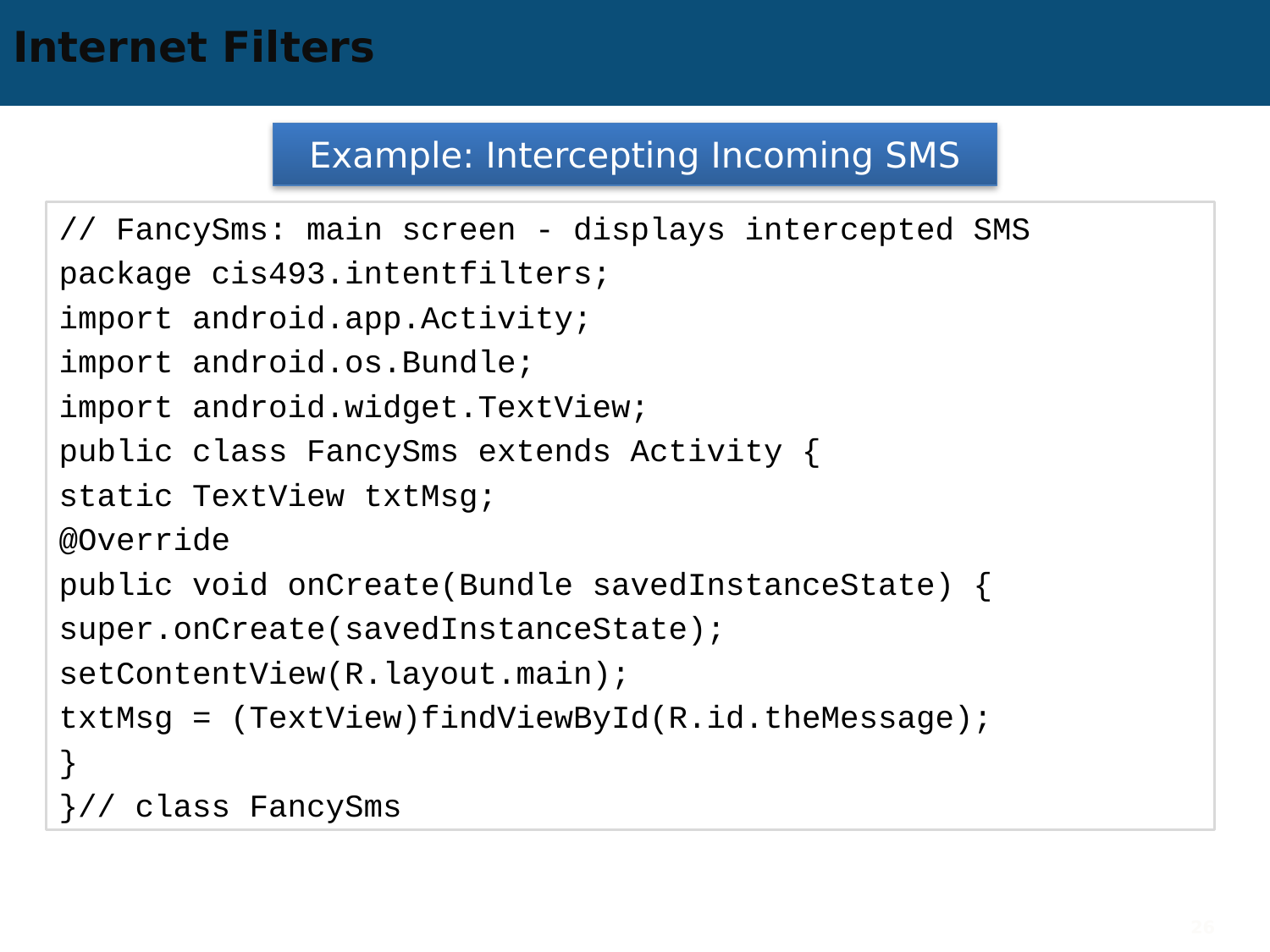

# Internet Filters
Example: Intercepting Incoming SMS
// FancySms: main screen - displays intercepted SMS
package cis493.intentfilters;
import android.app.Activity;
import android.os.Bundle;
import android.widget.TextView;
public class FancySms extends Activity {
static TextView txtMsg;
@Override
public void onCreate(Bundle savedInstanceState) {
super.onCreate(savedInstanceState);
setContentView(R.layout.main);
txtMsg = (TextView)findViewById(R.id.theMessage);
}
}// class FancySms